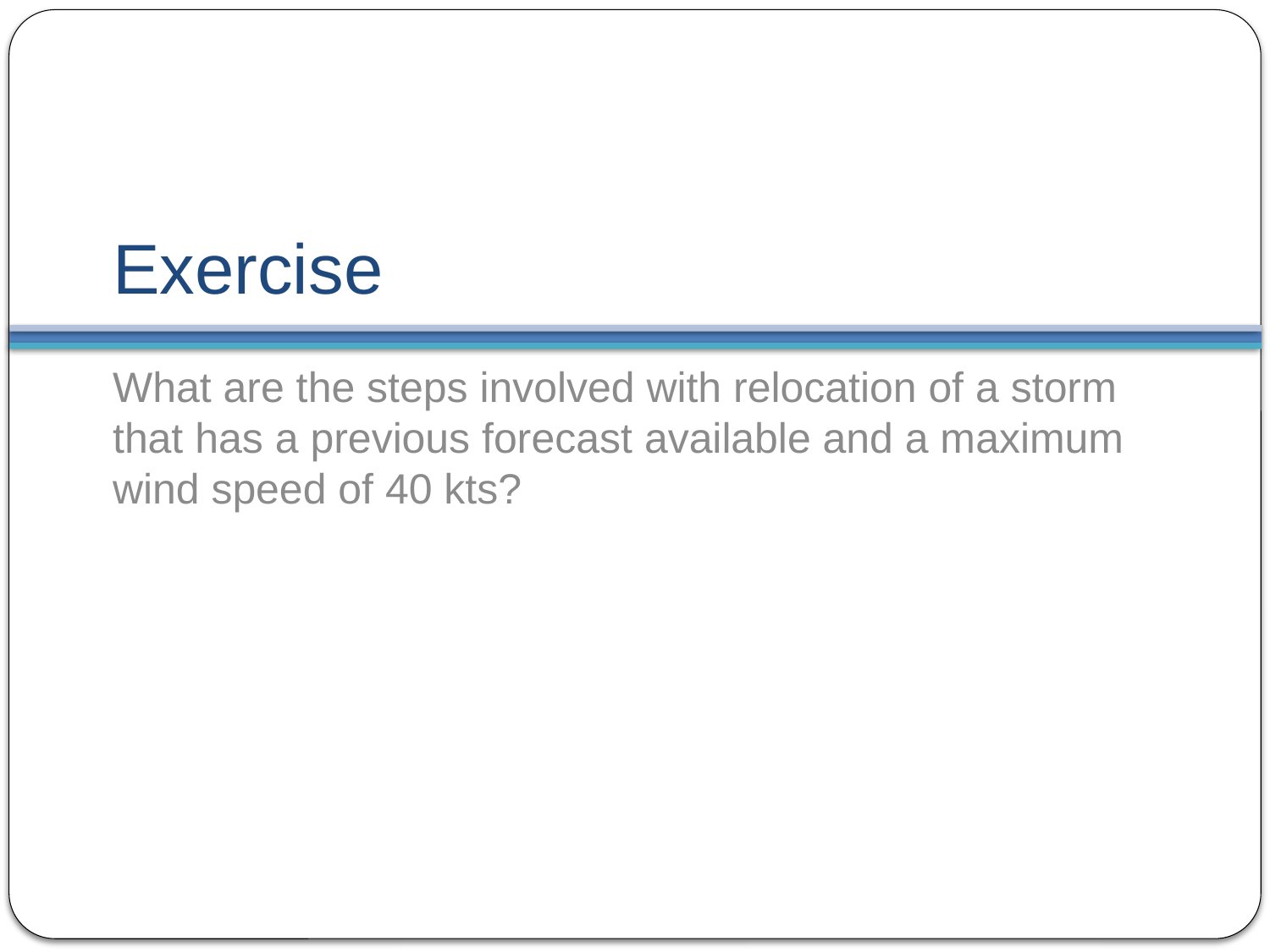

# Exercise
What are the steps involved with relocation of a storm that has a previous forecast available and a maximum wind speed of 40 kts?